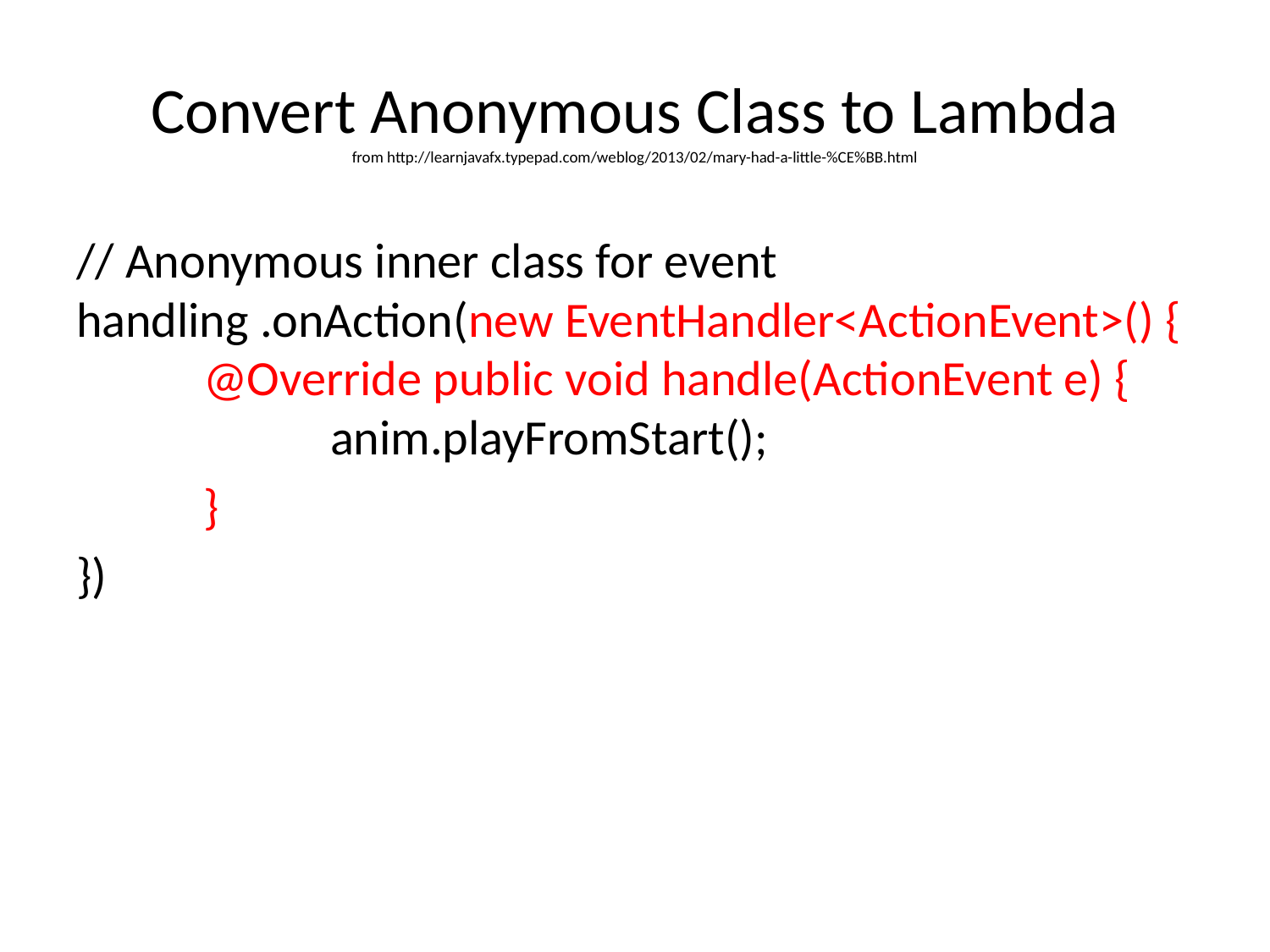

# Convert Anonymous Class to Lambda from http://learnjavafx.typepad.com/weblog/2013/02/mary-had-a-little-%CE%BB.html
// Anonymous inner class for event handling .onAction(new EventHandler<ActionEvent>() { 	@Override public void handle(ActionEvent e) { 		anim.playFromStart();
	}
})